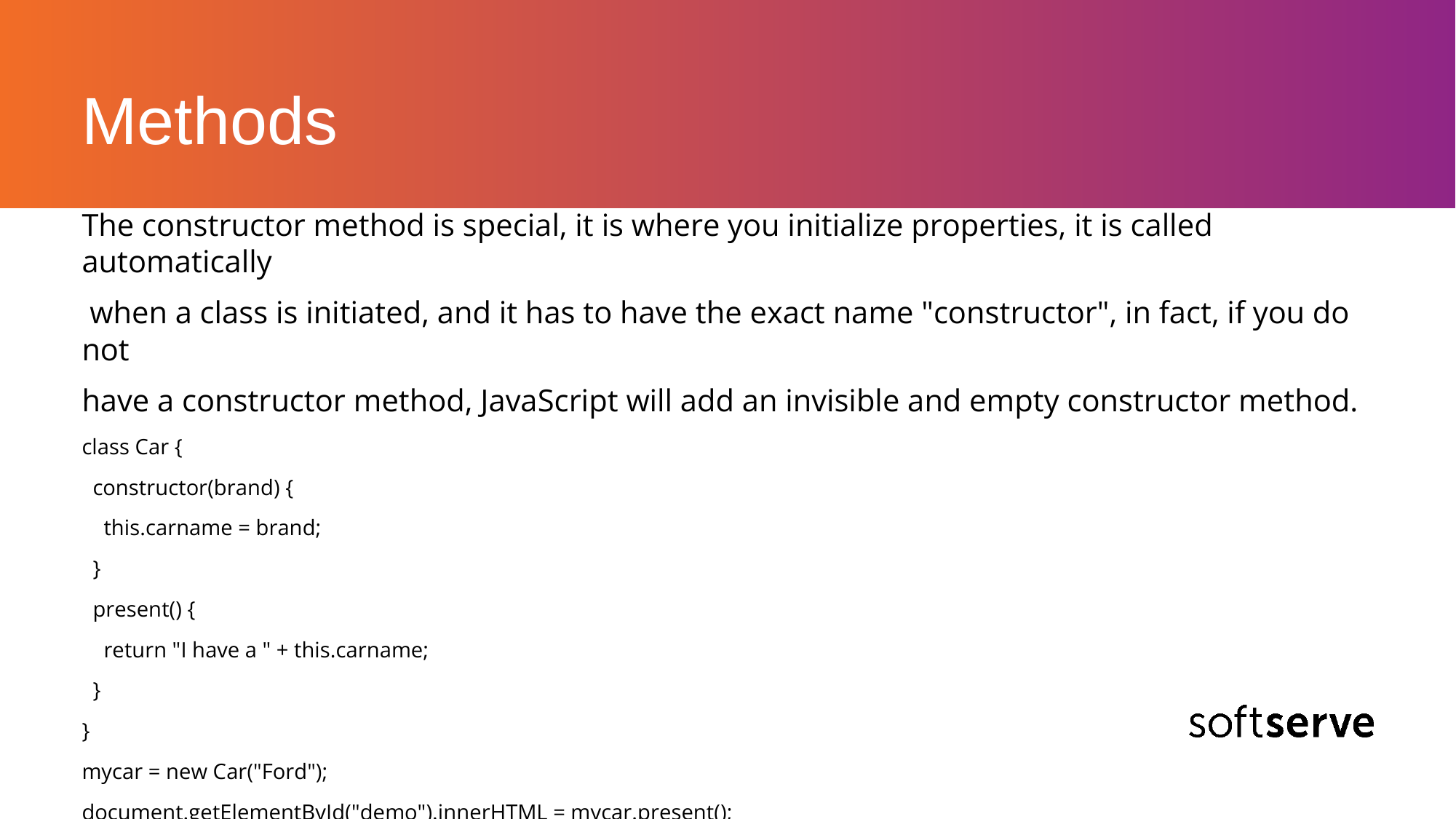

# Methods
The constructor method is special, it is where you initialize properties, it is called automatically
 when a class is initiated, and it has to have the exact name "constructor", in fact, if you do not
have a constructor method, JavaScript will add an invisible and empty constructor method.
class Car {
  constructor(brand) {
    this.carname = brand;
  }
  present() {
    return "I have a " + this.carname;
  }
}
mycar = new Car("Ford");
document.getElementById("demo").innerHTML = mycar.present();